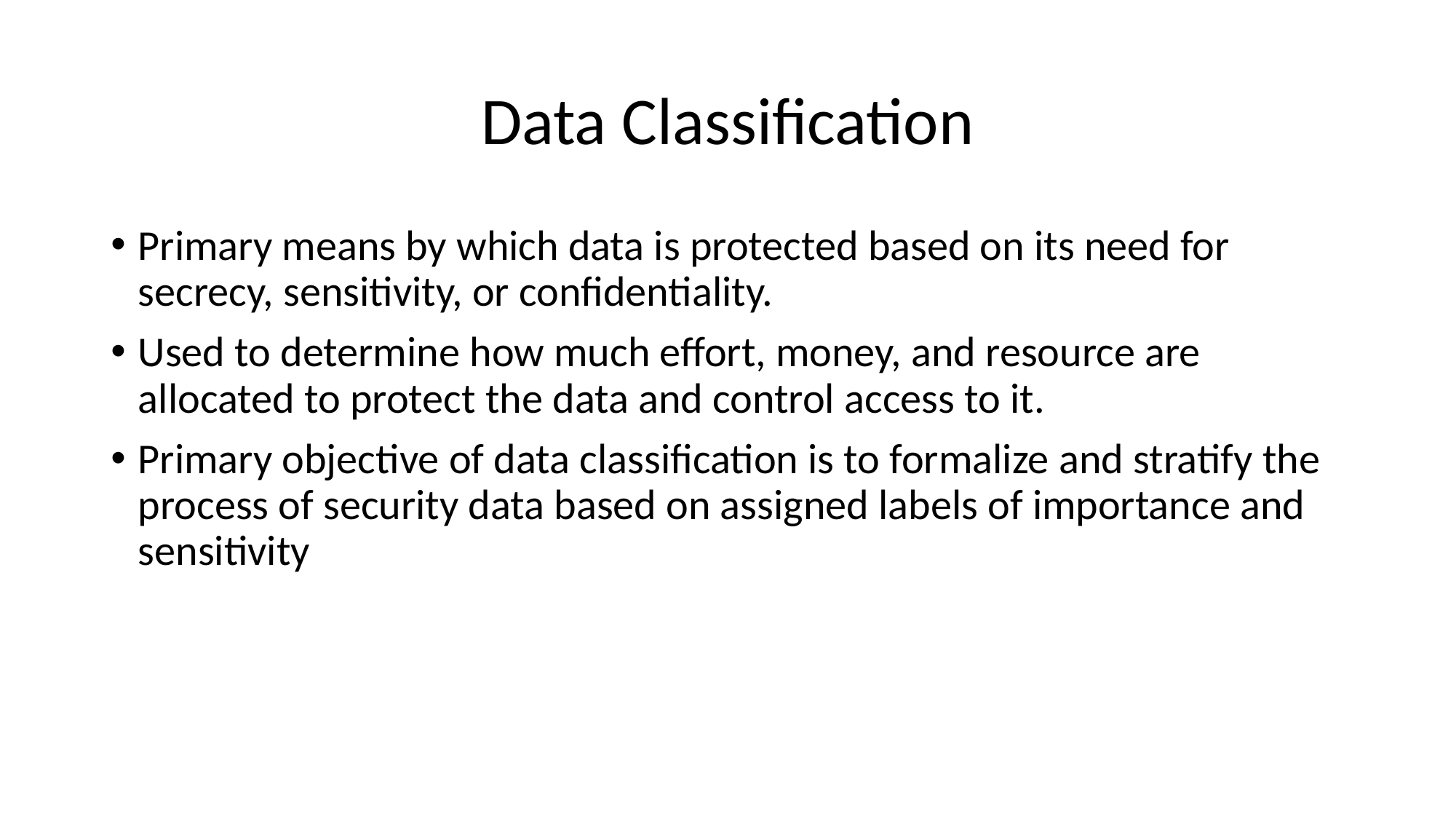

# Data Classification
Primary means by which data is protected based on its need for secrecy, sensitivity, or confidentiality.
Used to determine how much effort, money, and resource are allocated to protect the data and control access to it.
Primary objective of data classification is to formalize and stratify the process of security data based on assigned labels of importance and sensitivity